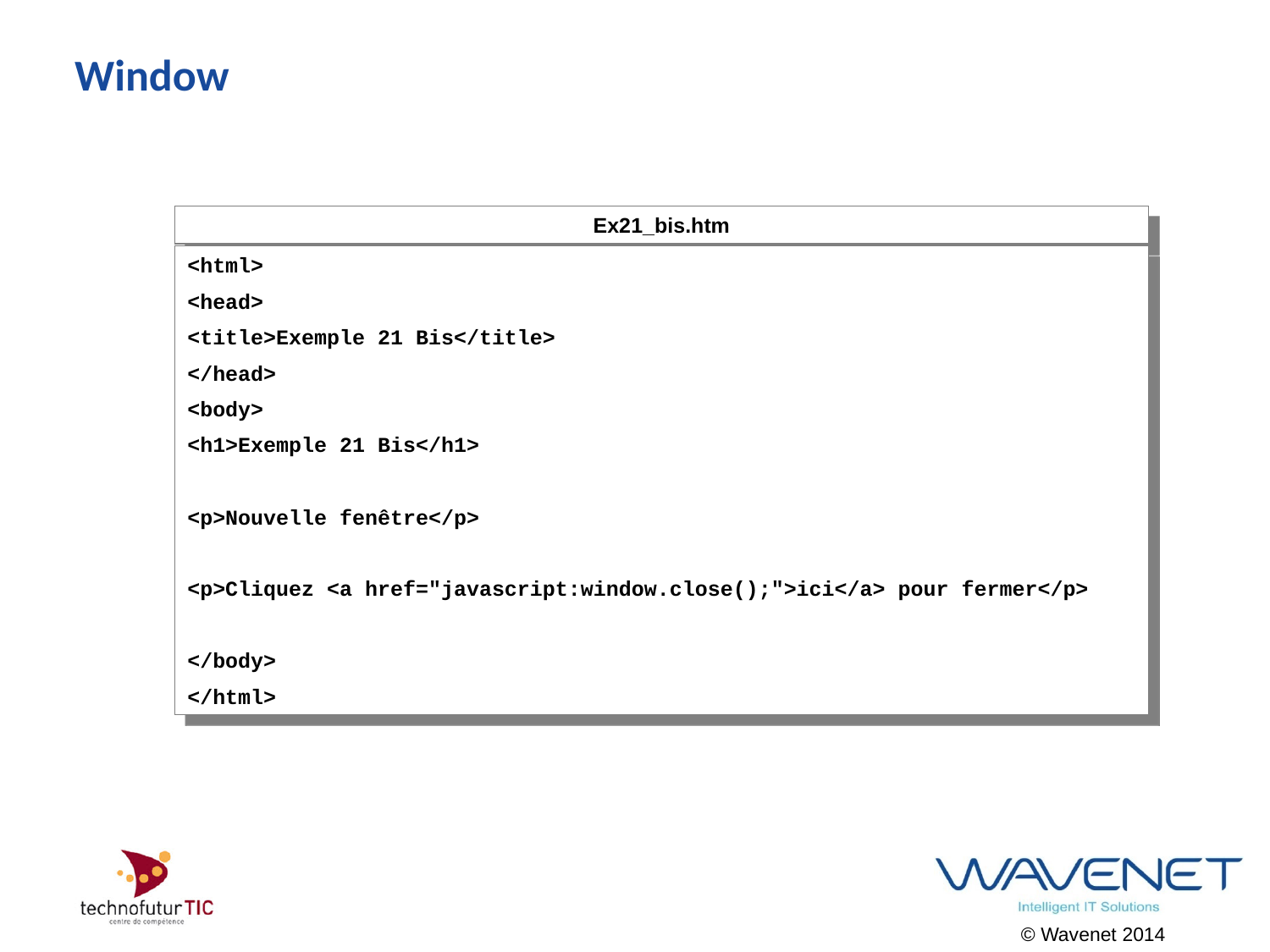

# Window
Ex21_bis.htm
<html>
<head>
<title>Exemple 21 Bis</title>
</head>
<body>
<h1>Exemple 21 Bis</h1>

<p>Nouvelle fenêtre</p>

<p>Cliquez <a href="javascript:window.close();">ici</a> pour fermer</p>

</body>
</html>
© Wavenet 2014